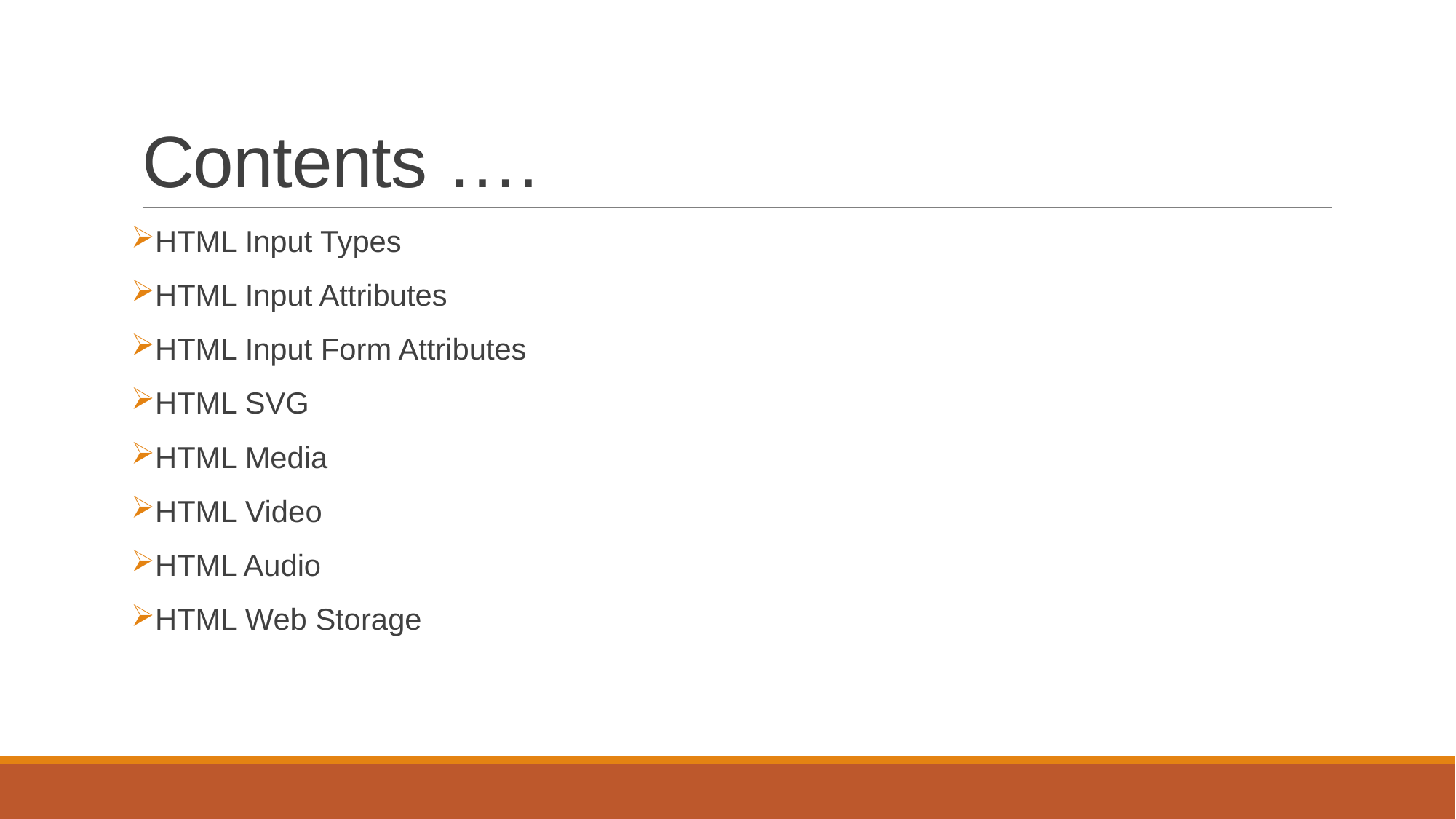

# Contents ….
HTML Input Types
HTML Input Attributes
HTML Input Form Attributes
HTML SVG
HTML Media
HTML Video
HTML Audio
HTML Web Storage